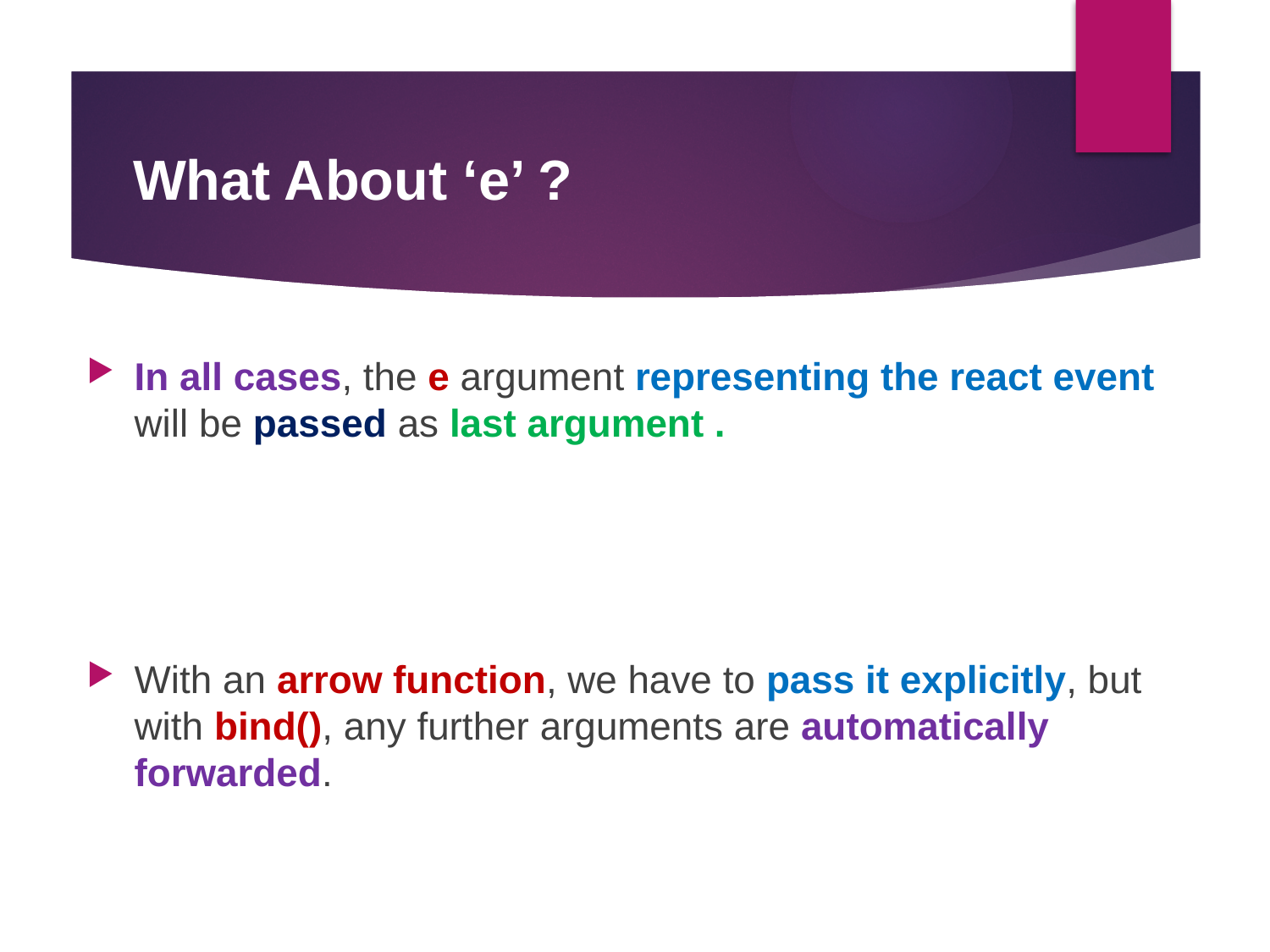

#
What About ‘e’ ?
In all cases, the e argument representing the react event will be passed as last argument .

With an arrow function, we have to pass it explicitly, but with bind(), any further arguments are automatically forwarded.